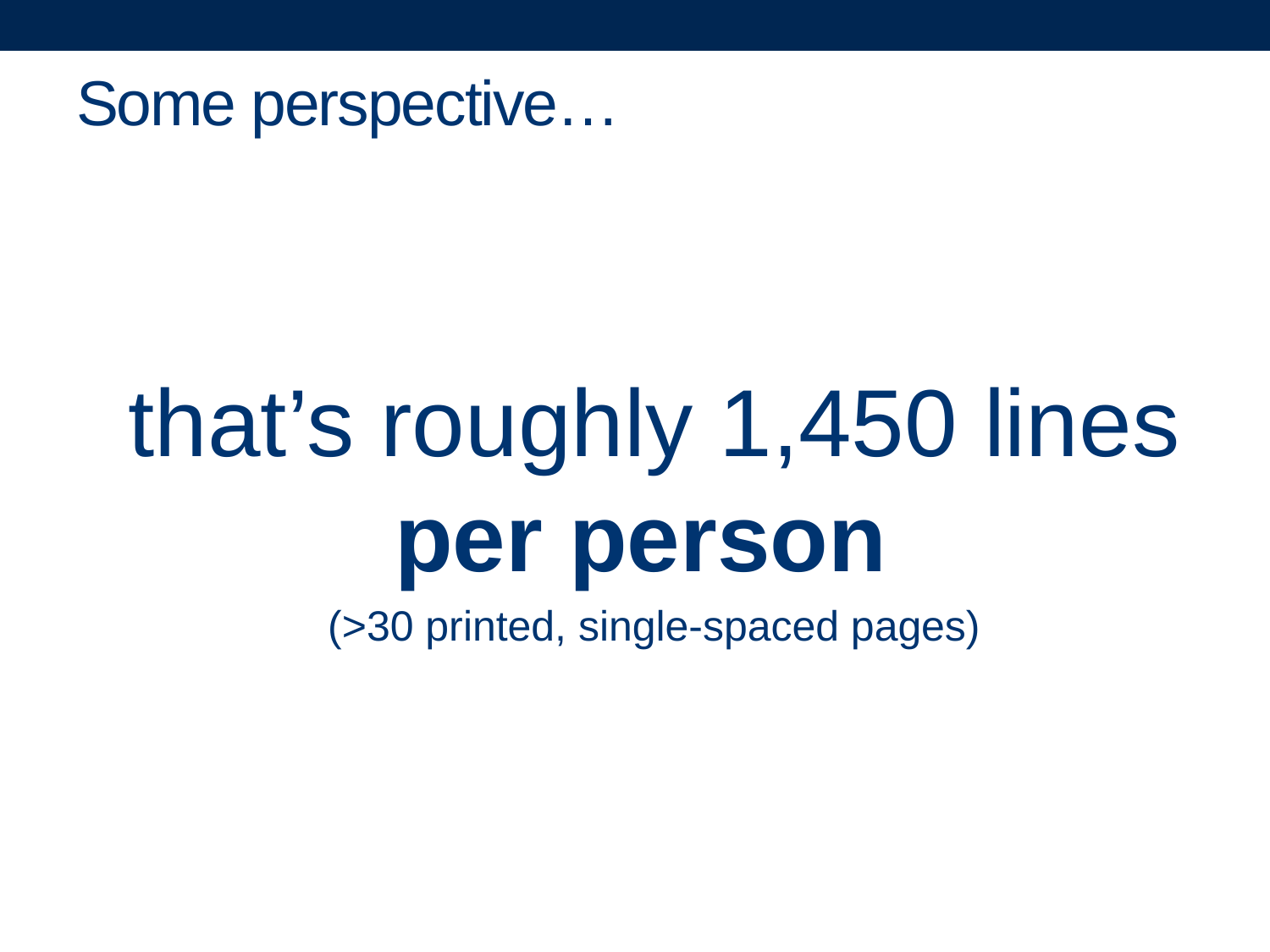

# Some perspective…

that’s roughly 1,450 lines per person
(>30 printed, single-spaced pages)